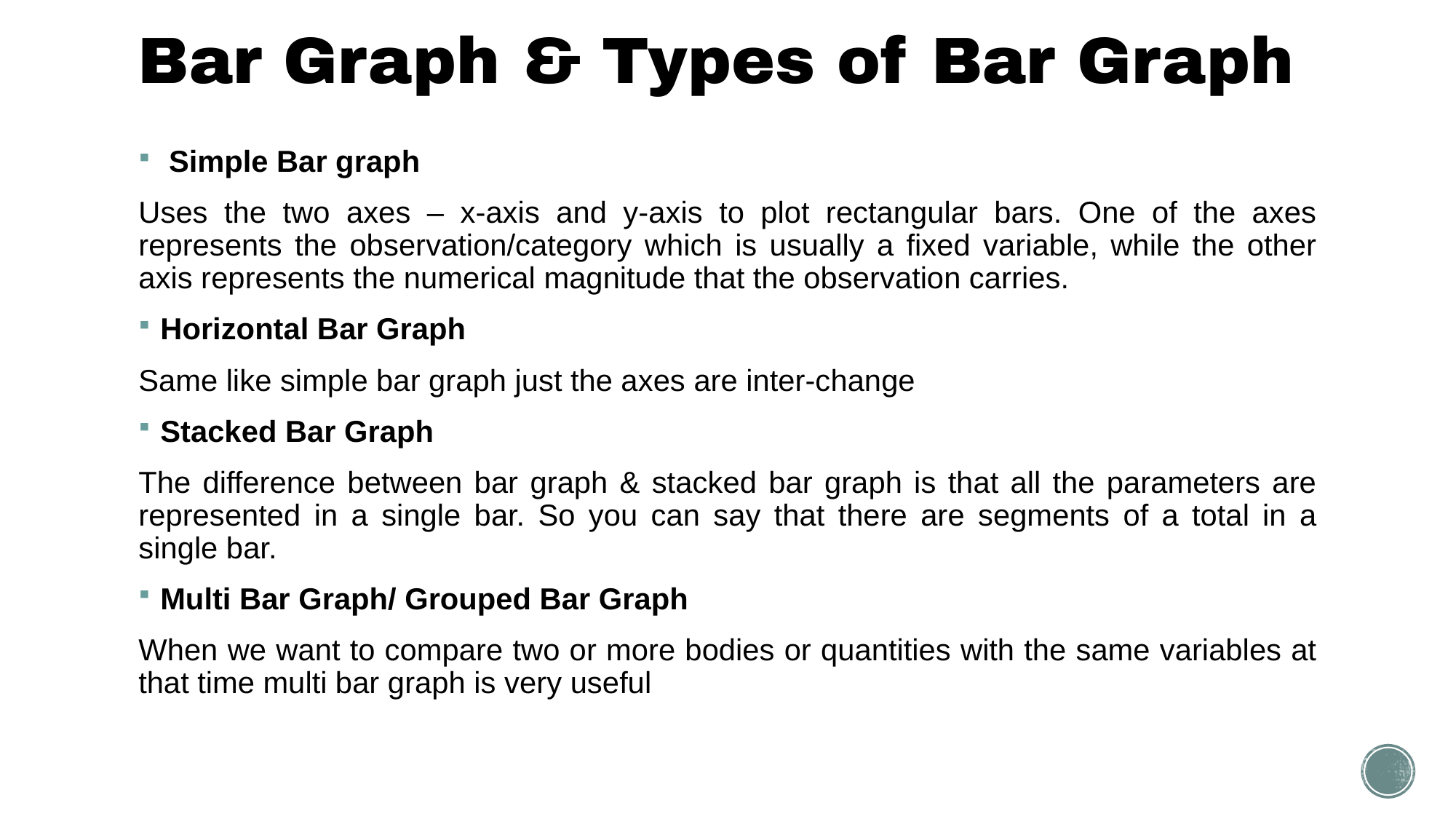

# Bar Graph & Types of Bar Graph
 Simple Bar graph
Uses the two axes – x-axis and y-axis to plot rectangular bars. One of the axes represents the observation/category which is usually a fixed variable, while the other axis represents the numerical magnitude that the observation carries.
Horizontal Bar Graph
Same like simple bar graph just the axes are inter-change
Stacked Bar Graph
The difference between bar graph & stacked bar graph is that all the parameters are represented in a single bar. So you can say that there are segments of a total in a single bar.
Multi Bar Graph/ Grouped Bar Graph
When we want to compare two or more bodies or quantities with the same variables at that time multi bar graph is very useful